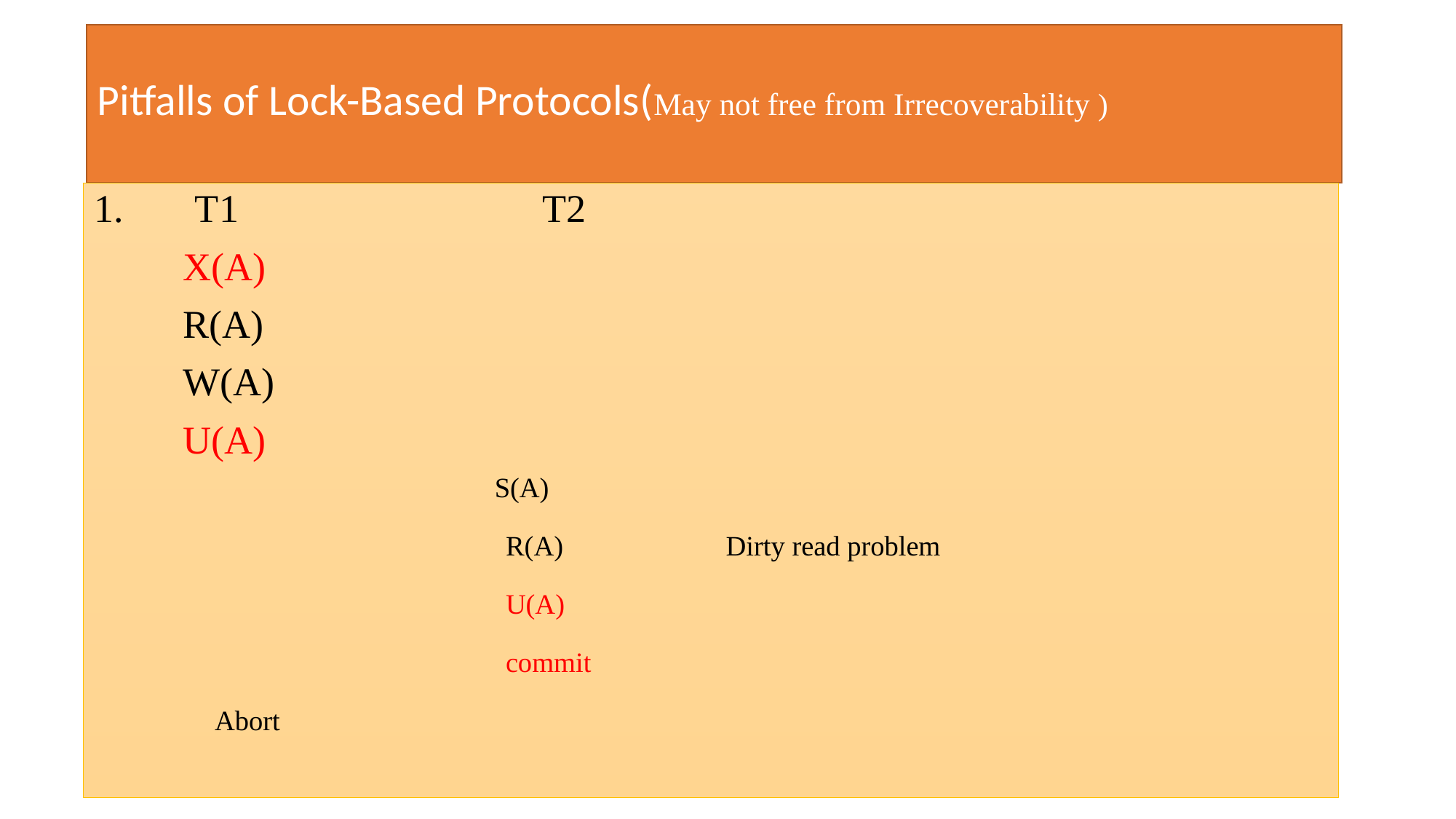

# Pitfalls of Lock-Based Protocols(May not free from Irrecoverability )
    T1                               T2
         X(A)
         R(A)
         W(A)
         U(A)
                                                                       S(A)
                                                          R(A)                       Dirty read problem
                                                          U(A)
                                                          commit
                 Abort